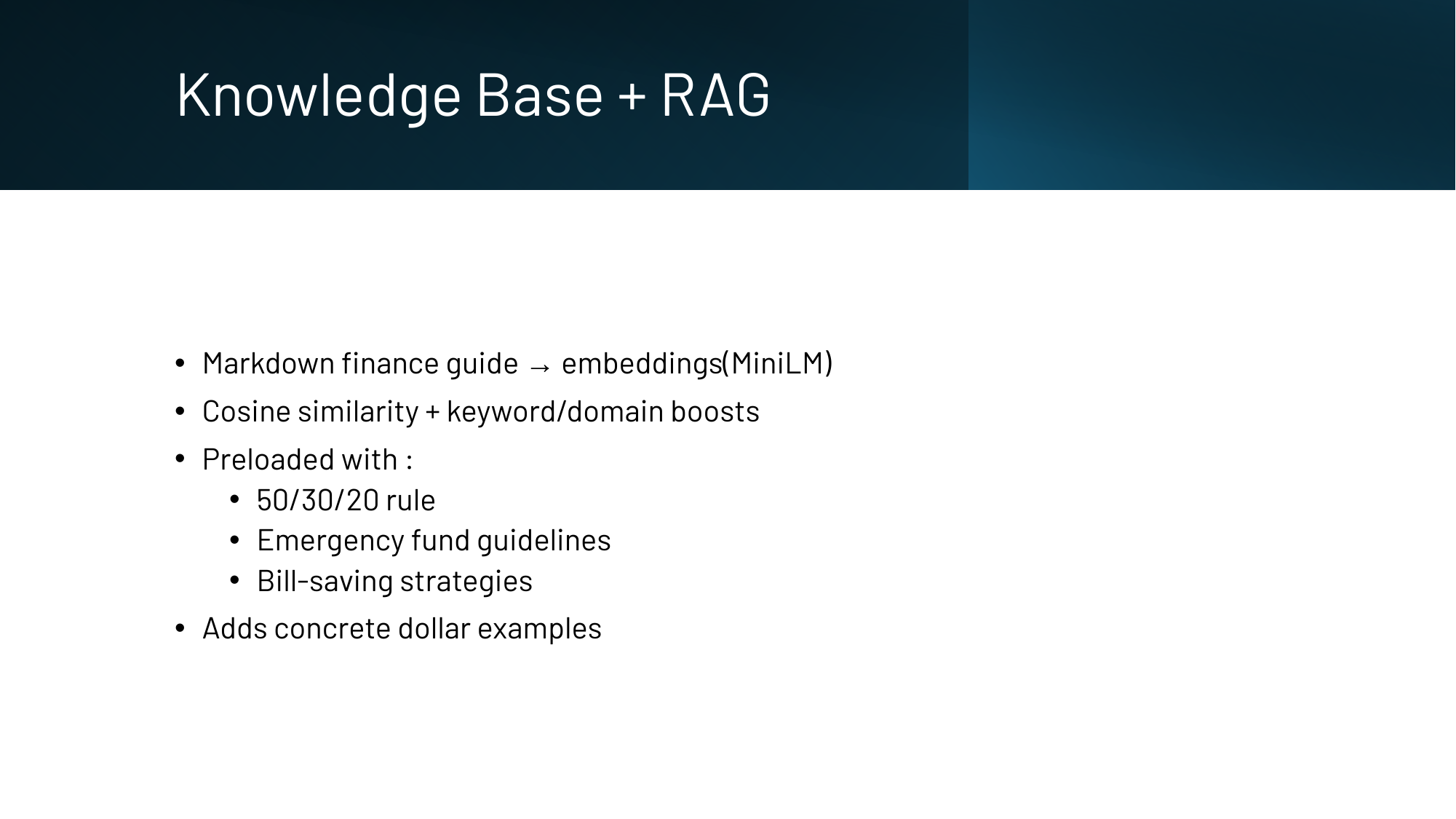

# Knowledge Base + RAG
Markdown finance guide → embeddings(MiniLM)
Cosine similarity + keyword/domain boosts
Preloaded with :
50/30/20 rule
Emergency fund guidelines
Bill-saving strategies
Adds concrete dollar examples